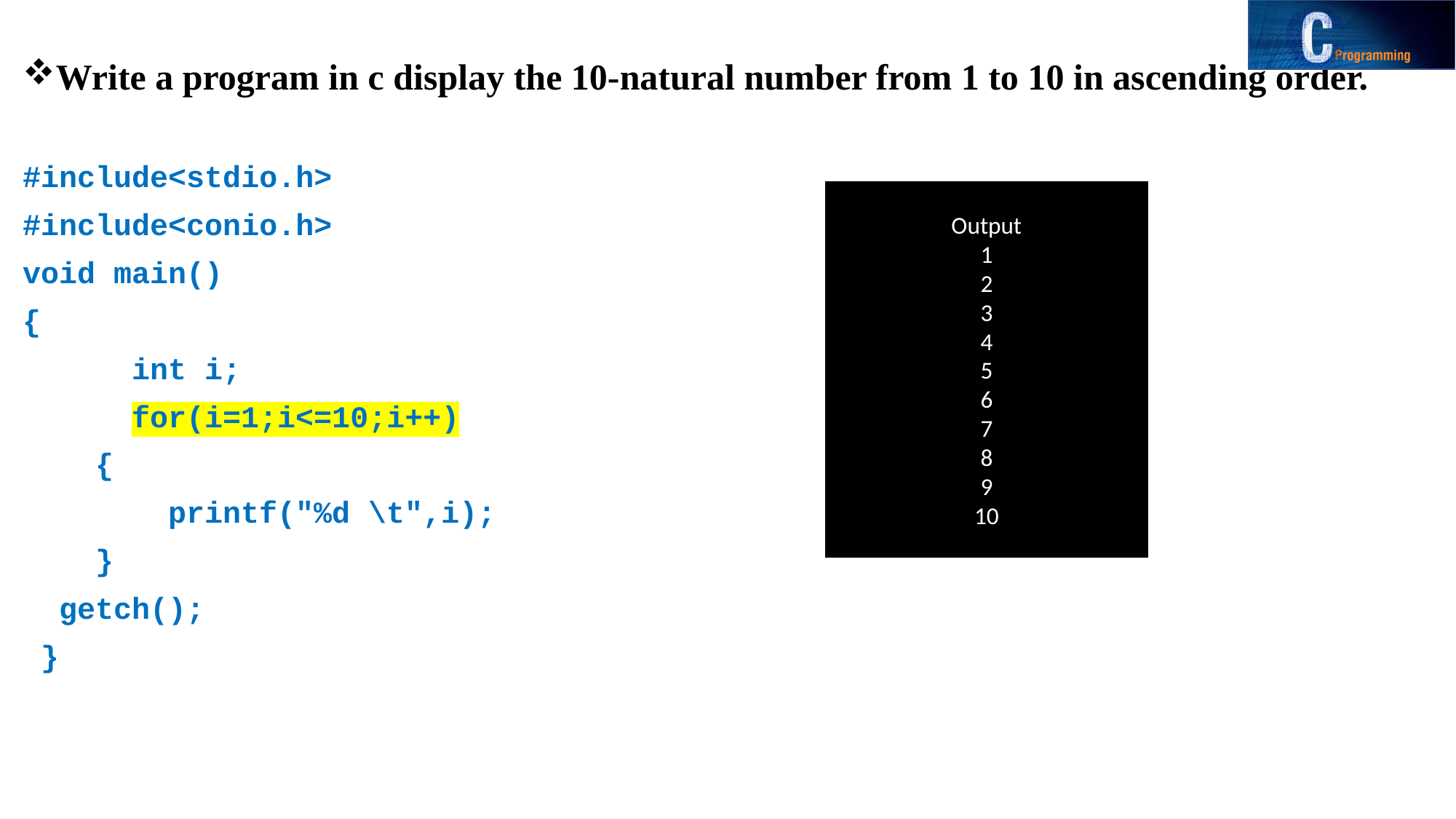

Write a program in c display the 10-natural number from 1 to 10 in ascending order.

#include<stdio.h>
#include<conio.h>
void main()
{
	int i;
	for(i=1;i<=10;i++)
    {
        printf("%d \t",i);
    }
  getch();
 }

Output
1
2
3
4
5
6
7
8
9
10